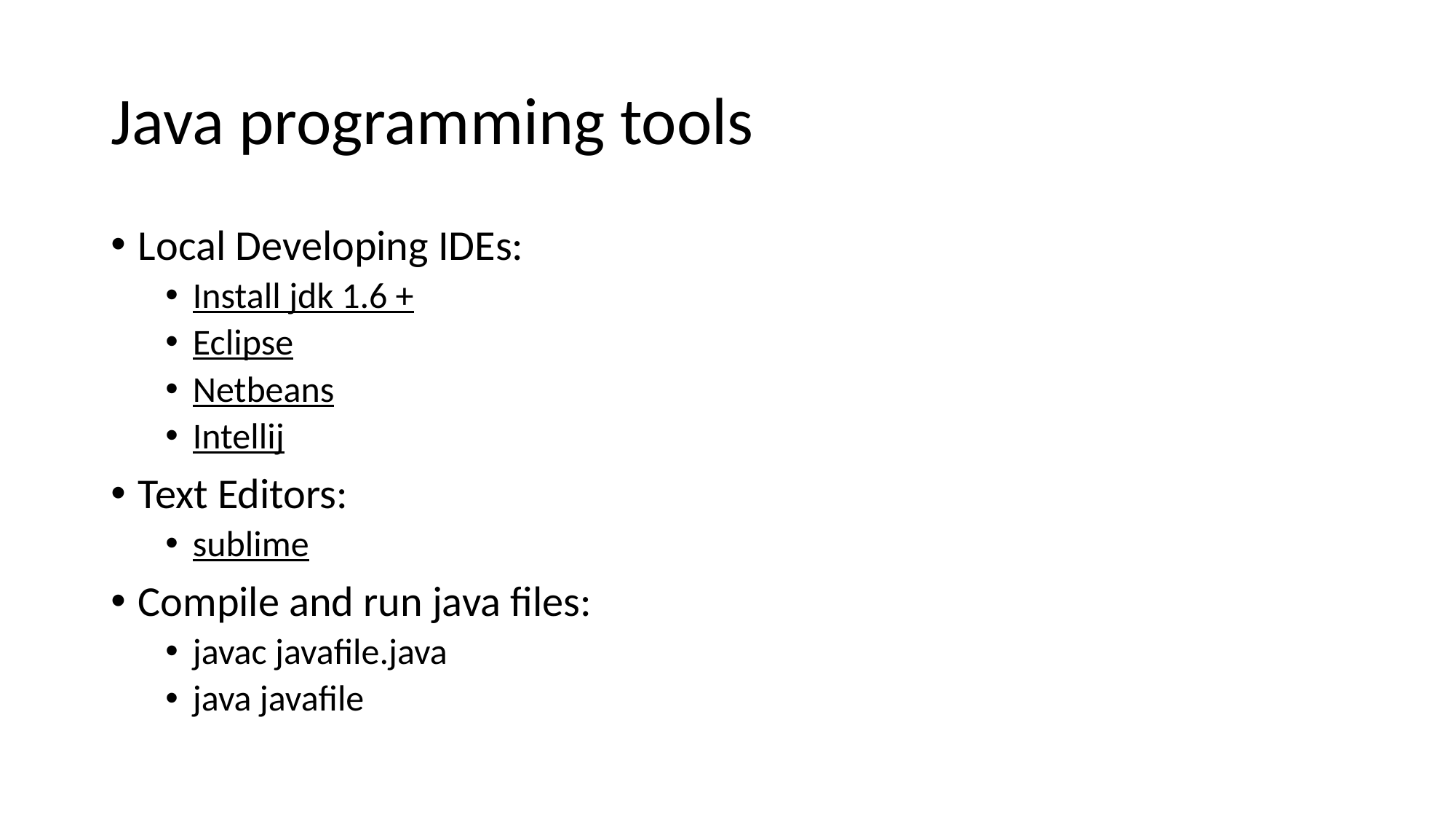

# Java programming tools
Local Developing IDEs:
Install jdk 1.6 +
Eclipse
Netbeans
Intellij
Text Editors:
sublime
Compile and run java files:
javac javafile.java
java javafile